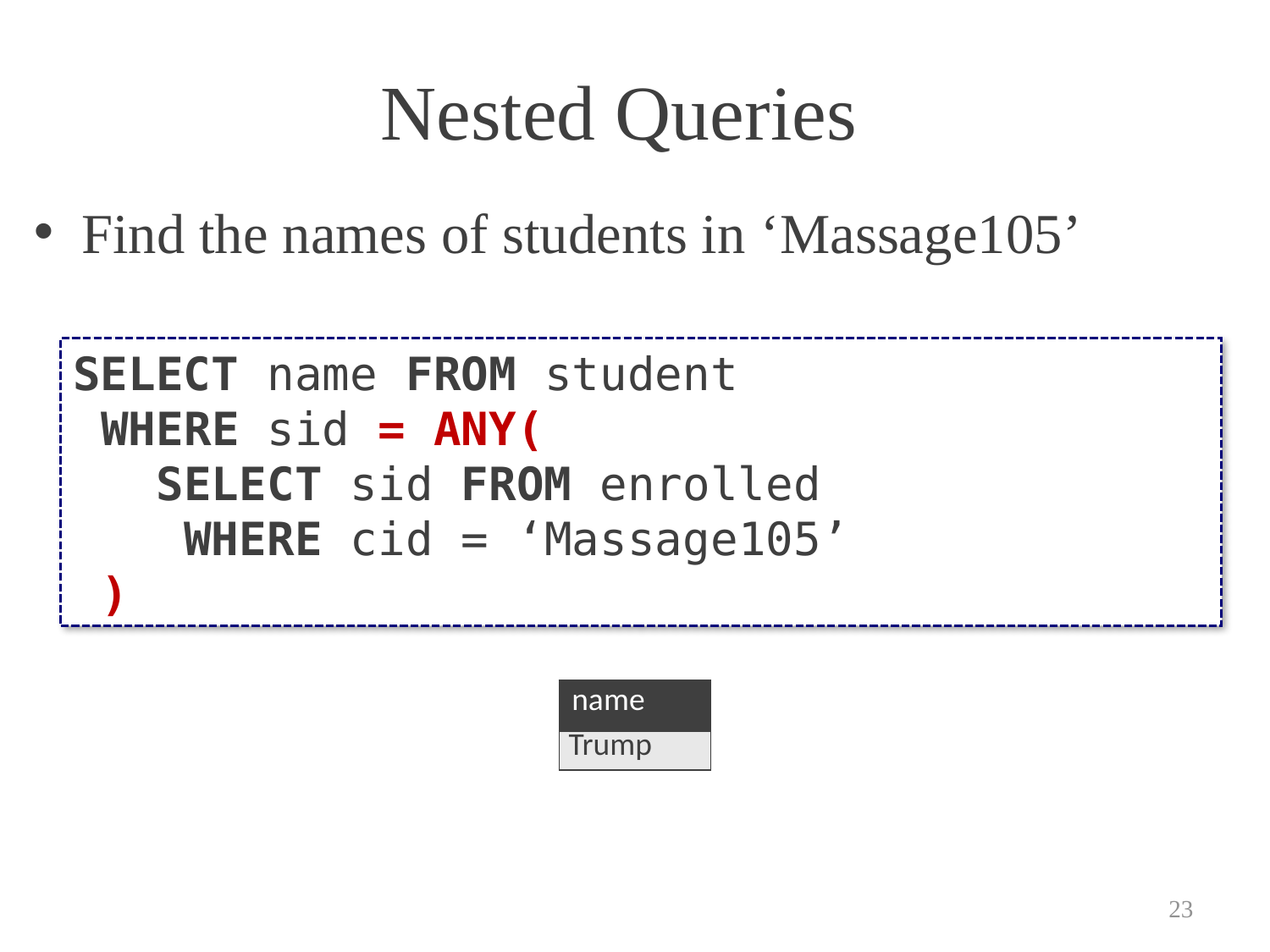

# Nested Queries
Find the names of students in ‘Massage105’
SELECT name FROM student
 WHERE sid = ANY(
   SELECT sid FROM enrolled
    WHERE cid = ‘Massage105’
 )
| name |
| --- |
| Trump |

23